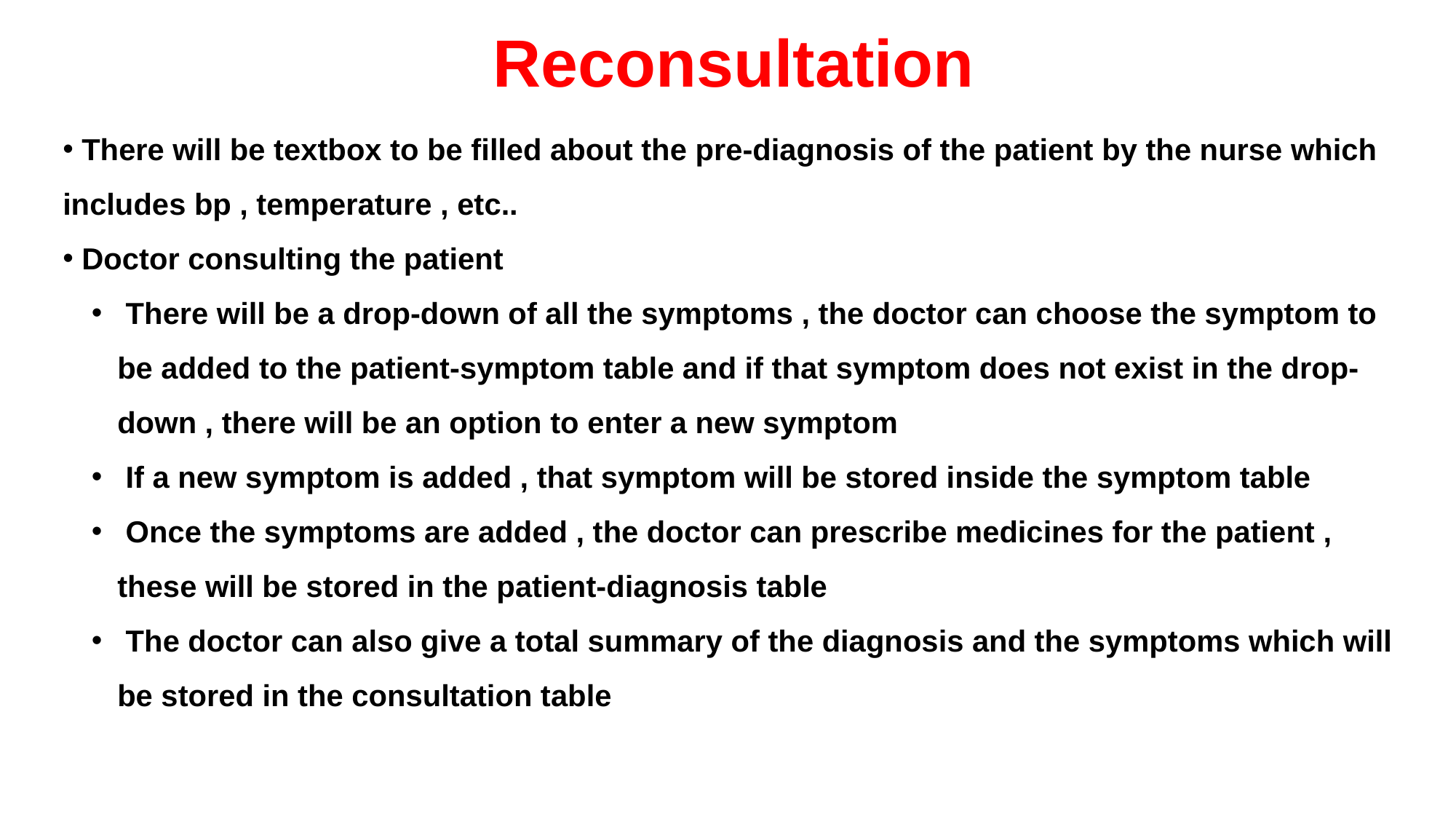

Reconsultation
 There will be textbox to be filled about the pre-diagnosis of the patient by the nurse which includes bp , temperature , etc..
 Doctor consulting the patient
 There will be a drop-down of all the symptoms , the doctor can choose the symptom to be added to the patient-symptom table and if that symptom does not exist in the drop-down , there will be an option to enter a new symptom
 If a new symptom is added , that symptom will be stored inside the symptom table
 Once the symptoms are added , the doctor can prescribe medicines for the patient , these will be stored in the patient-diagnosis table
 The doctor can also give a total summary of the diagnosis and the symptoms which will be stored in the consultation table